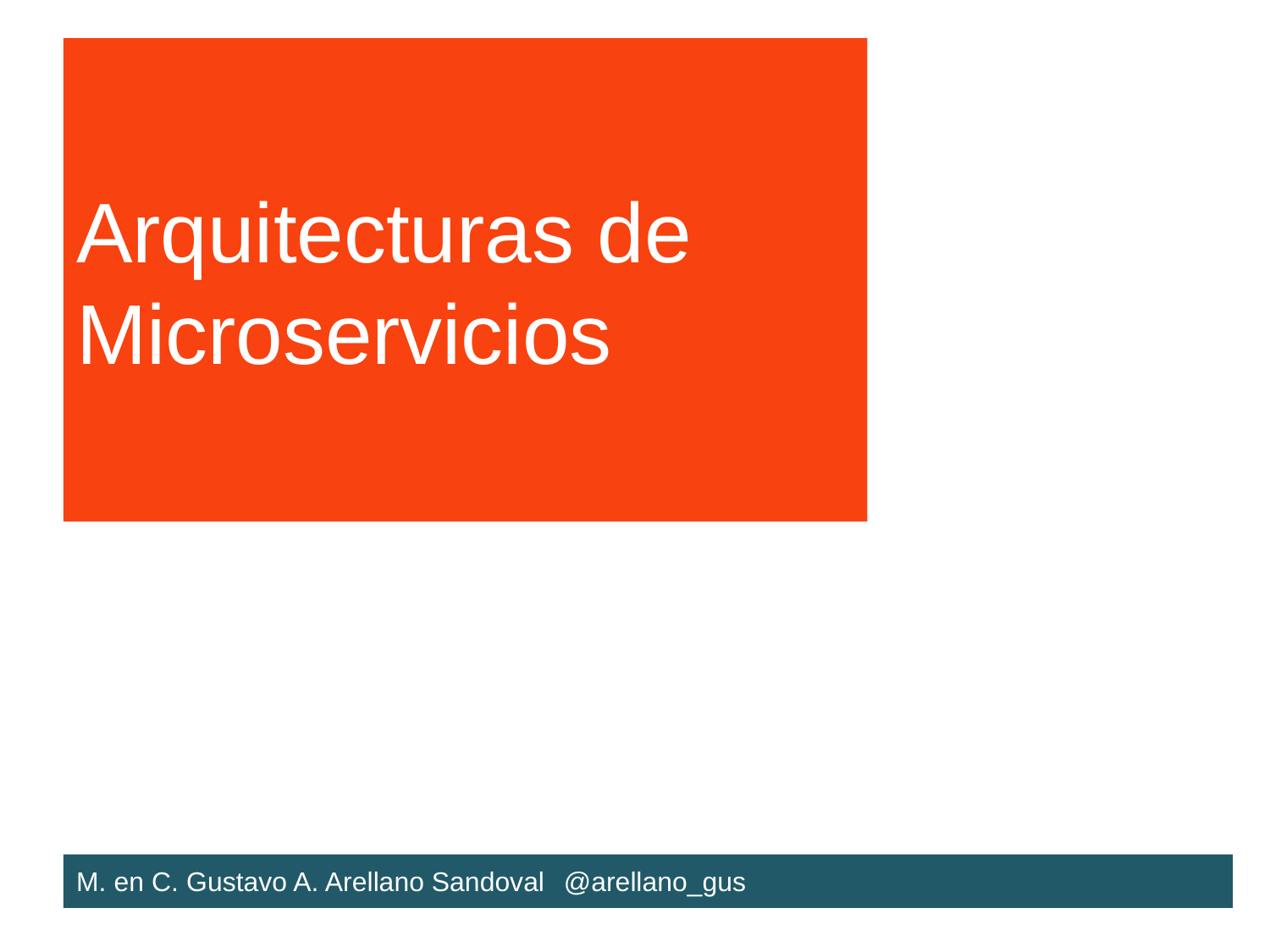

Arquitecturas de Microservicios
M. en C. Gustavo A. Arellano Sandoval								@arellano_gus